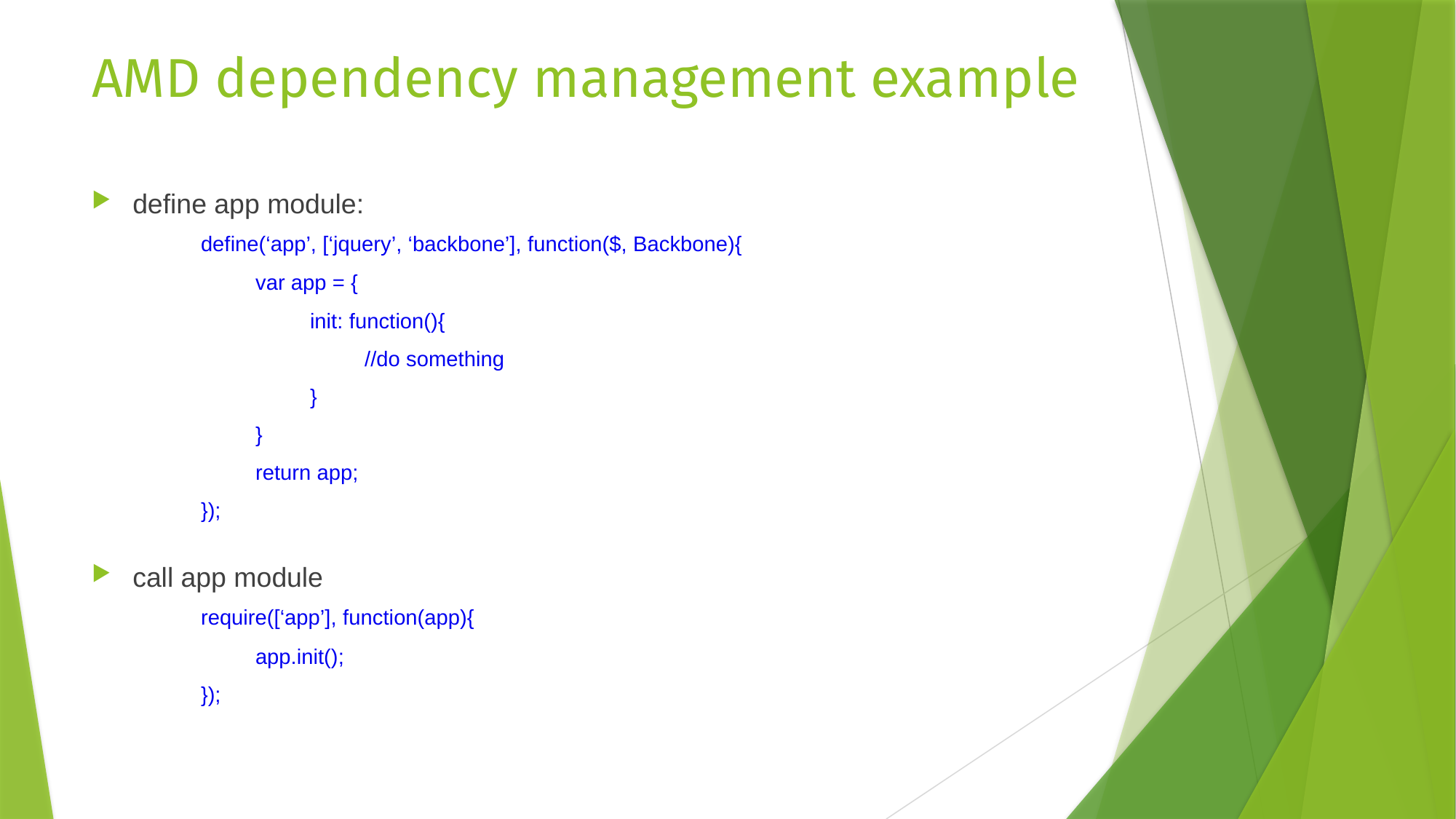

# AMD dependency management example
define app module:
	define(‘app’, [‘jquery’, ‘backbone’], function($, Backbone){
	var app = {
	init: function(){
	//do something
	}
	}
	return app;
	});

call app module
	require([‘app’], function(app){
	app.init();
	});